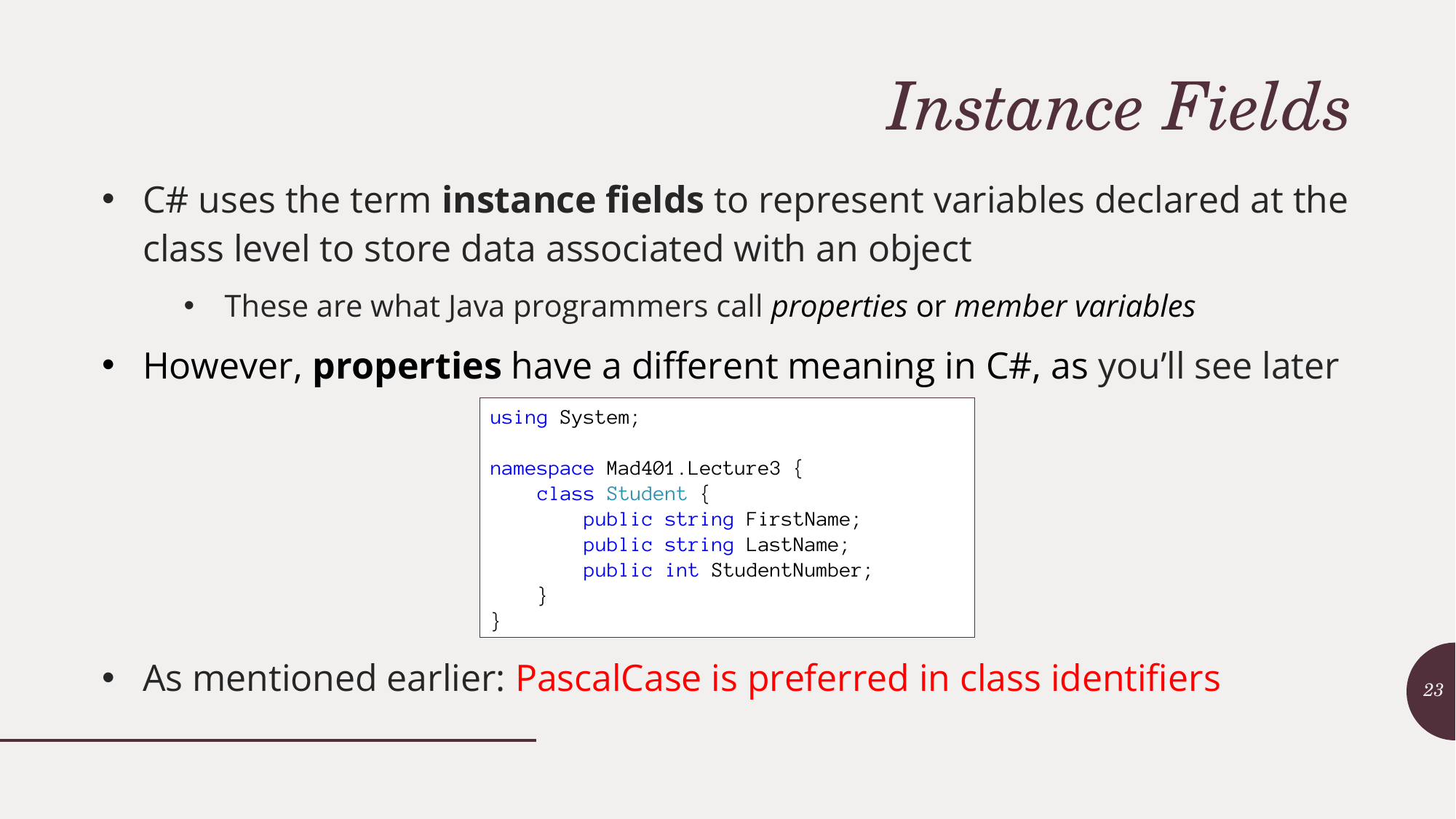

# Instance Fields
C# uses the term instance fields to represent variables declared at the class level to store data associated with an object
These are what Java programmers call properties or member variables
However, properties have a different meaning in C#, as you’ll see later

As mentioned earlier: PascalCase is preferred in class identifiers
using System;

namespace Mad401.Lecture3 {
    class Student {
        public string FirstName;
        public string LastName;
        public int StudentNumber;
    }
}
23